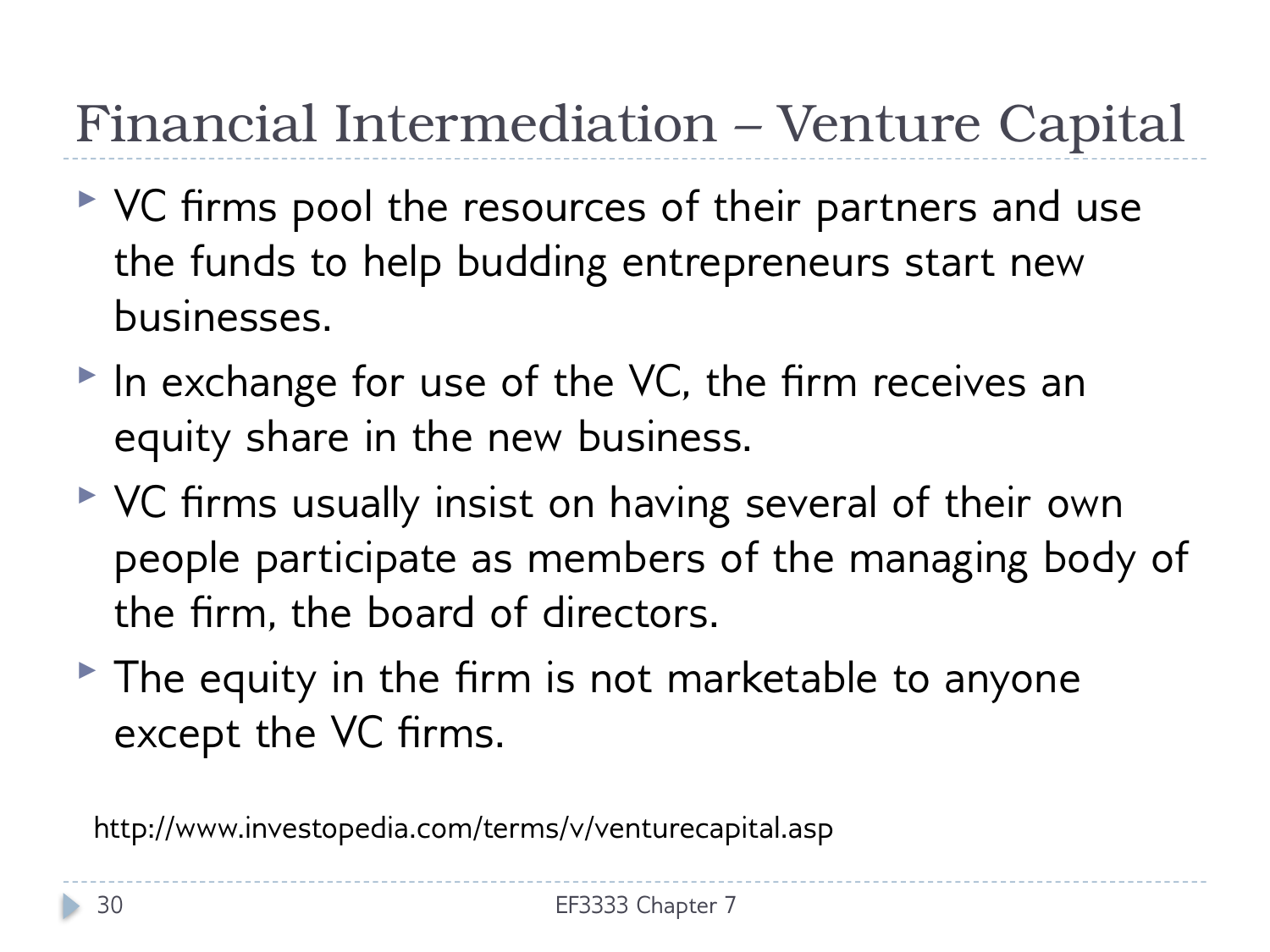

# Financial Intermediation – Venture Capital
VC firms pool the resources of their partners and use the funds to help budding entrepreneurs start new businesses.
In exchange for use of the VC, the firm receives an equity share in the new business.
VC firms usually insist on having several of their own people participate as members of the managing body of the firm, the board of directors.
The equity in the firm is not marketable to anyone except the VC firms.
http://www.investopedia.com/terms/v/venturecapital.asp
30
EF3333 Chapter 7